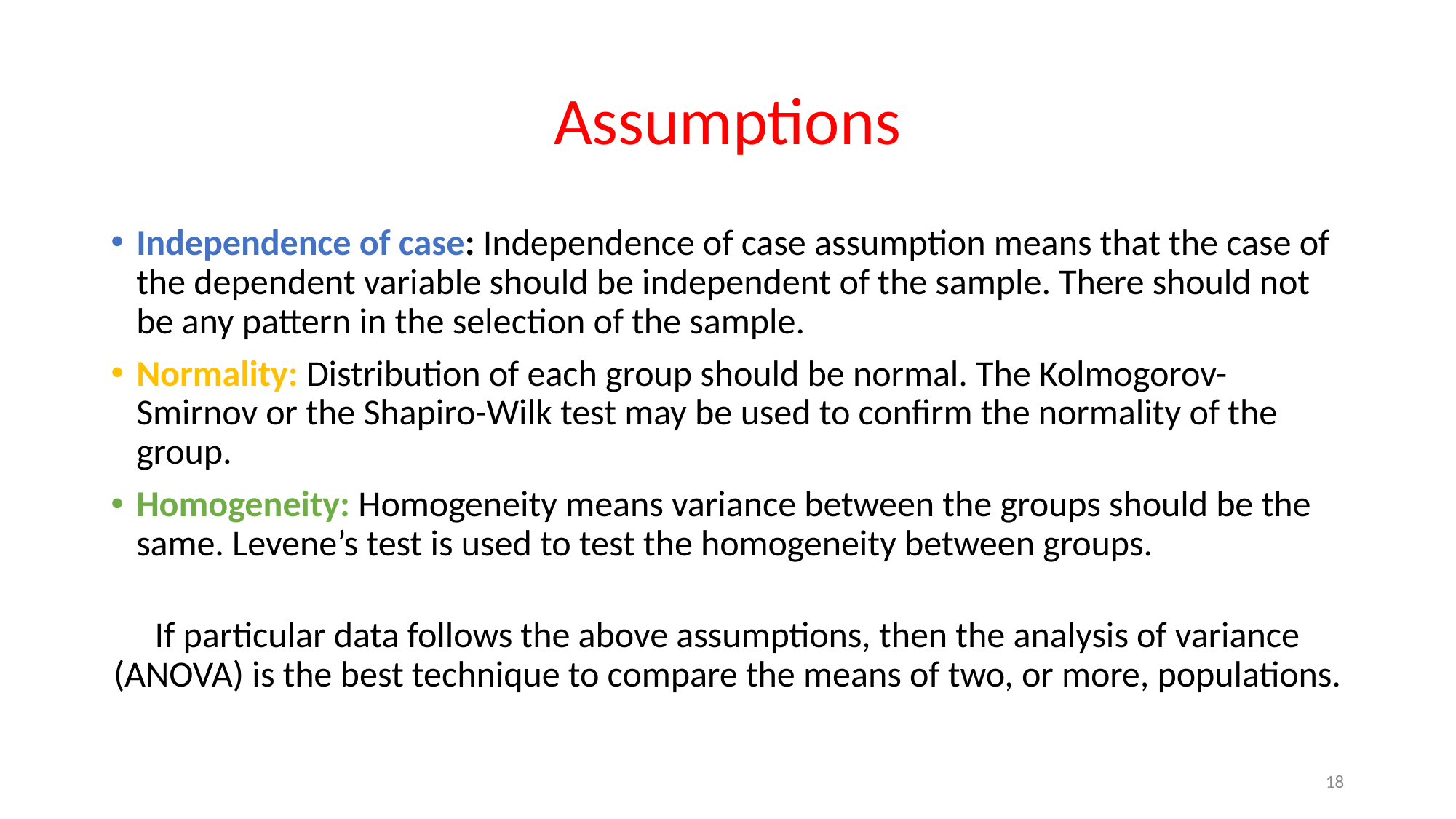

# Assumptions
Independence of case: Independence of case assumption means that the case of the dependent variable should be independent of the sample. There should not be any pattern in the selection of the sample.
Normality: Distribution of each group should be normal. The Kolmogorov-Smirnov or the Shapiro-Wilk test may be used to confirm the normality of the group.
Homogeneity: Homogeneity means variance between the groups should be the same. Levene’s test is used to test the homogeneity between groups.
If particular data follows the above assumptions, then the analysis of variance (ANOVA) is the best technique to compare the means of two, or more, populations.

18